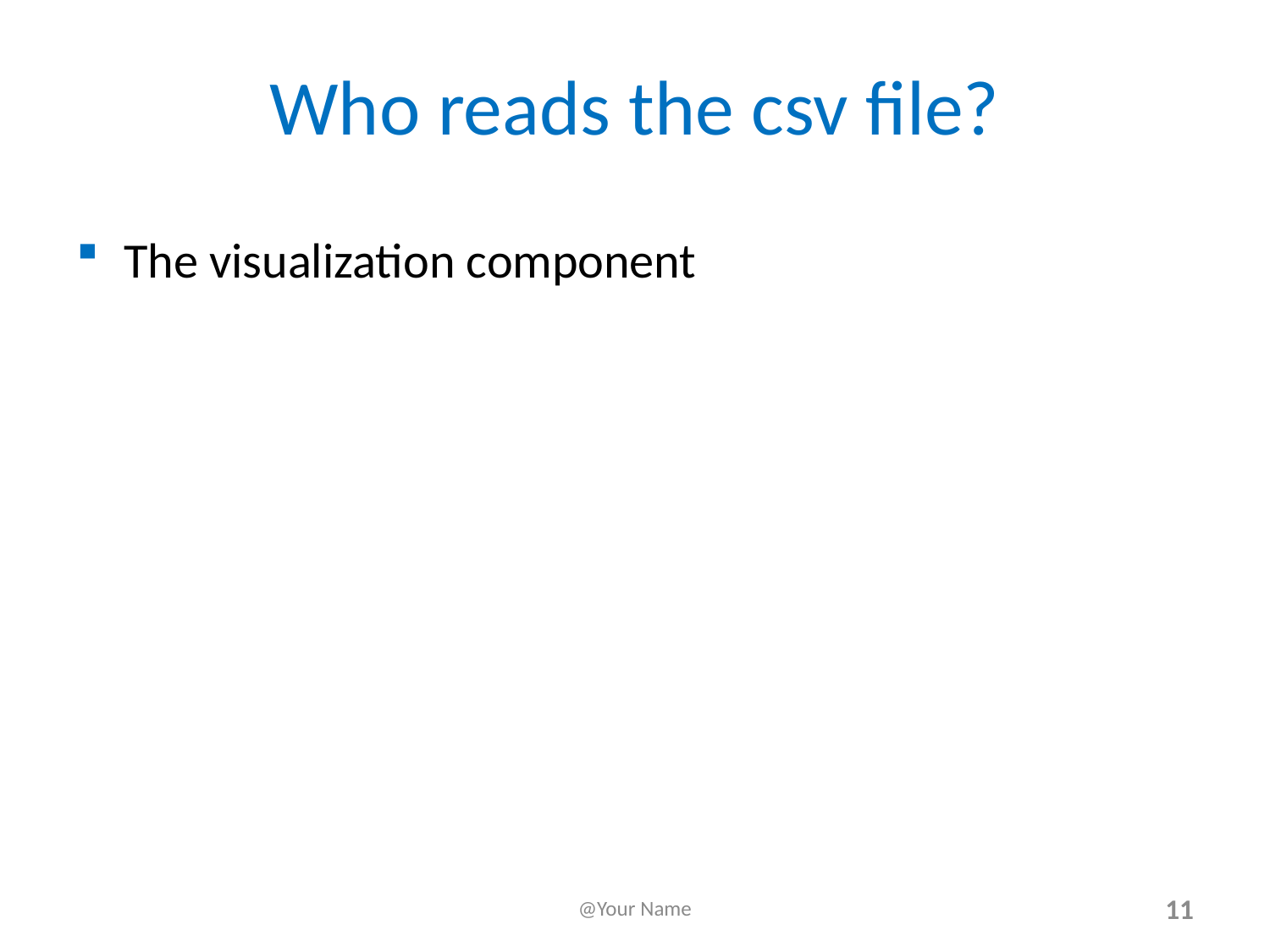

# Who reads the csv file?
The visualization component
@Your Name
11